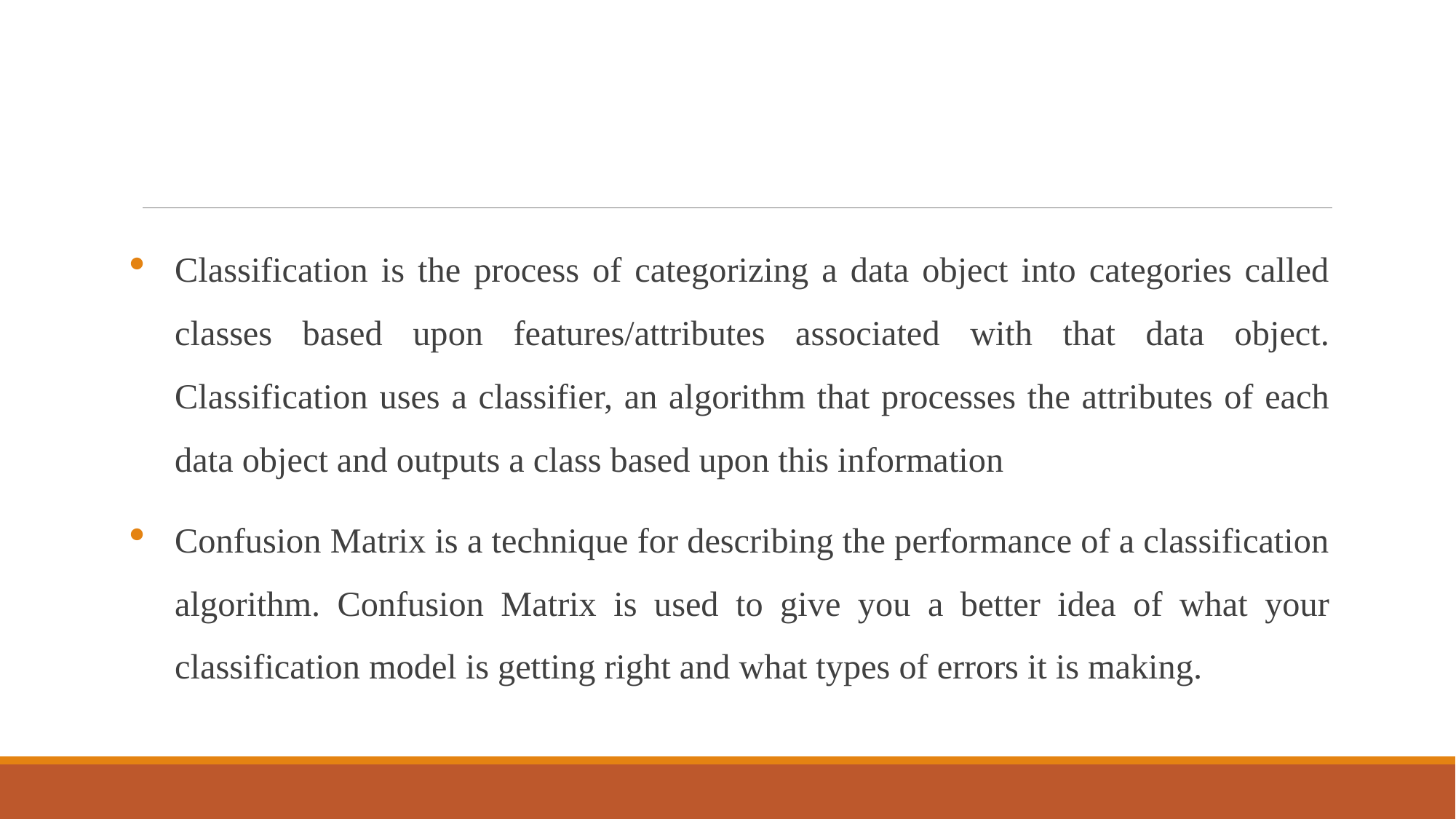

#
Classification is the process of categorizing a data object into categories called classes based upon features/attributes associated with that data object. Classification uses a classifier, an algorithm that processes the attributes of each data object and outputs a class based upon this information
Confusion Matrix is a technique for describing the performance of a classification algorithm. Confusion Matrix is used to give you a better idea of what your classification model is getting right and what types of errors it is making.